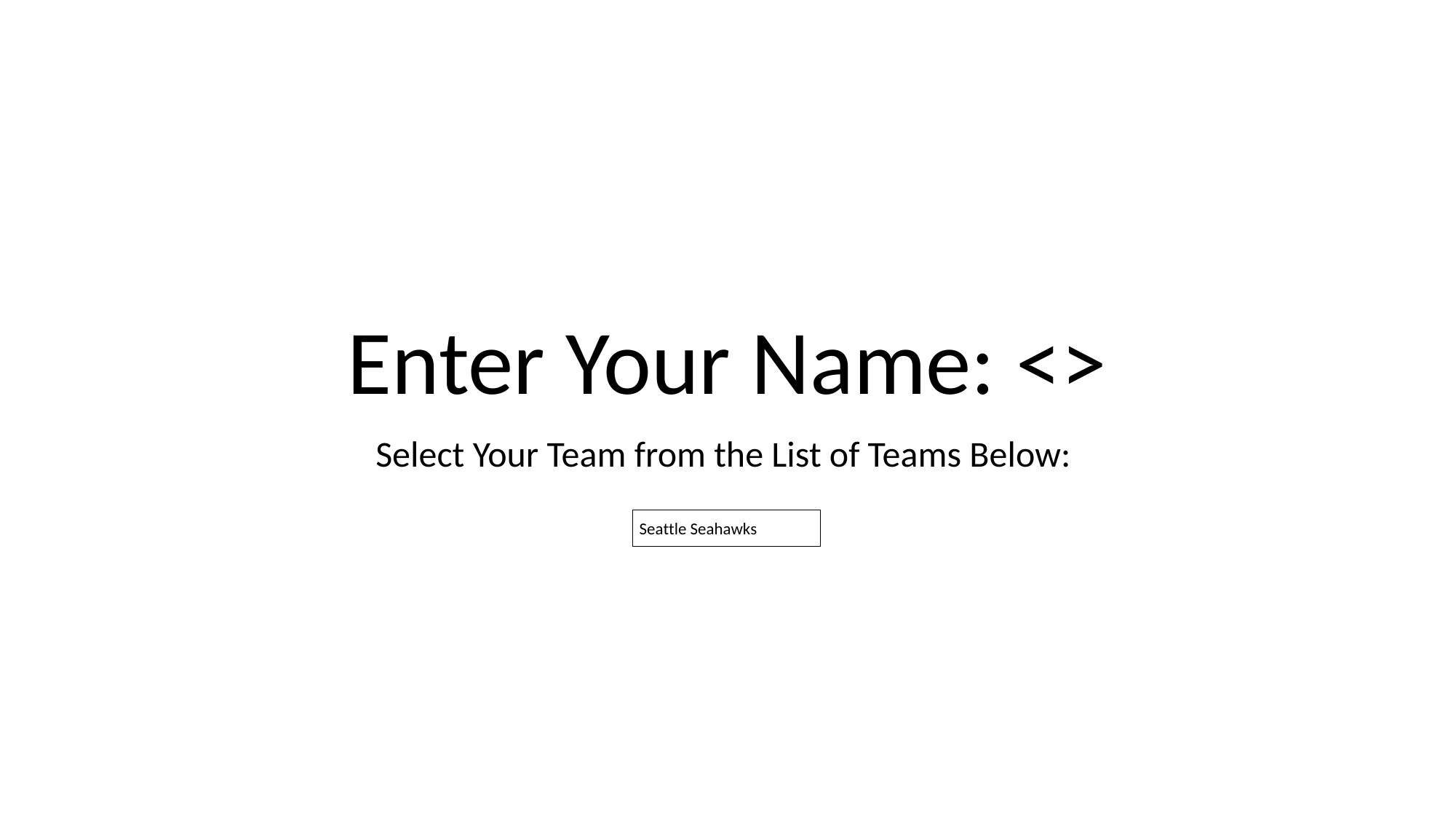

# Enter Your Name: <>
Select Your Team from the List of Teams Below: